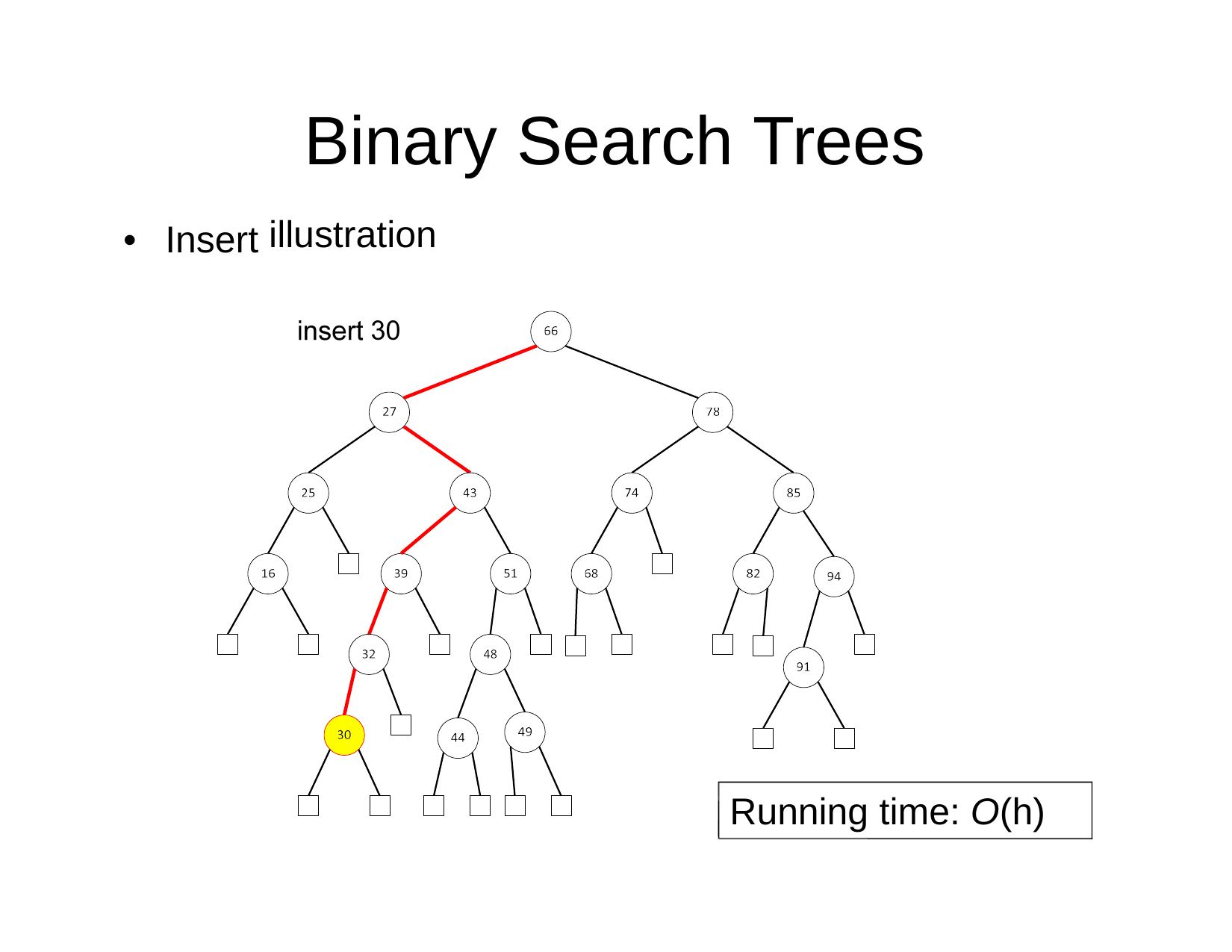

Binary
illustration
Search
Trees
•
Insert

Running time:
O(h)